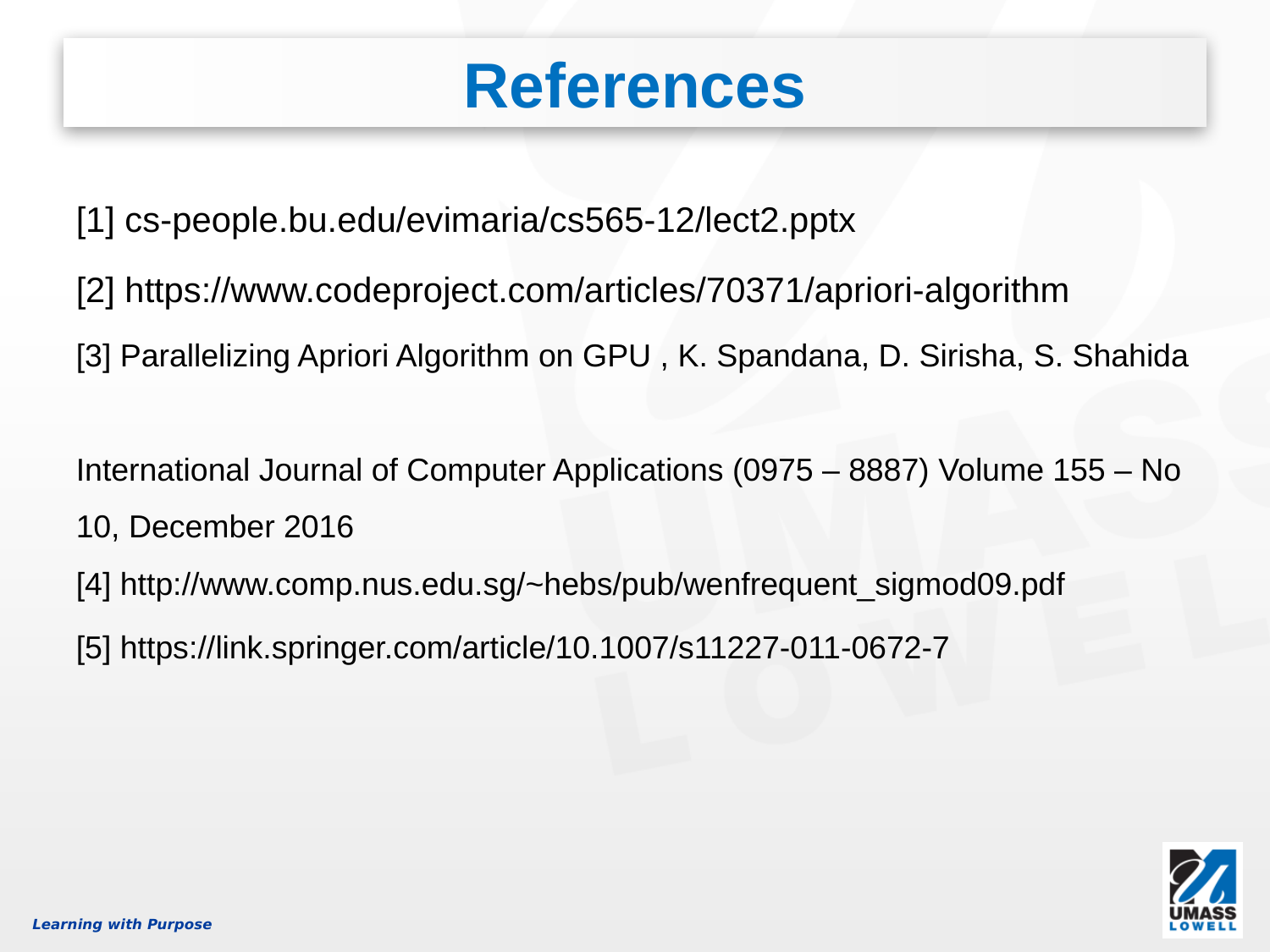

# References
[1] cs-people.bu.edu/evimaria/cs565-12/lect2.pptx
[2] https://www.codeproject.com/articles/70371/apriori-algorithm
[3] Parallelizing Apriori Algorithm on GPU , K. Spandana, D. Sirisha, S. Shahida
International Journal of Computer Applications (0975 – 8887) Volume 155 – No 10, December 2016
[4] http://www.comp.nus.edu.sg/~hebs/pub/wenfrequent_sigmod09.pdf
[5] https://link.springer.com/article/10.1007/s11227-011-0672-7